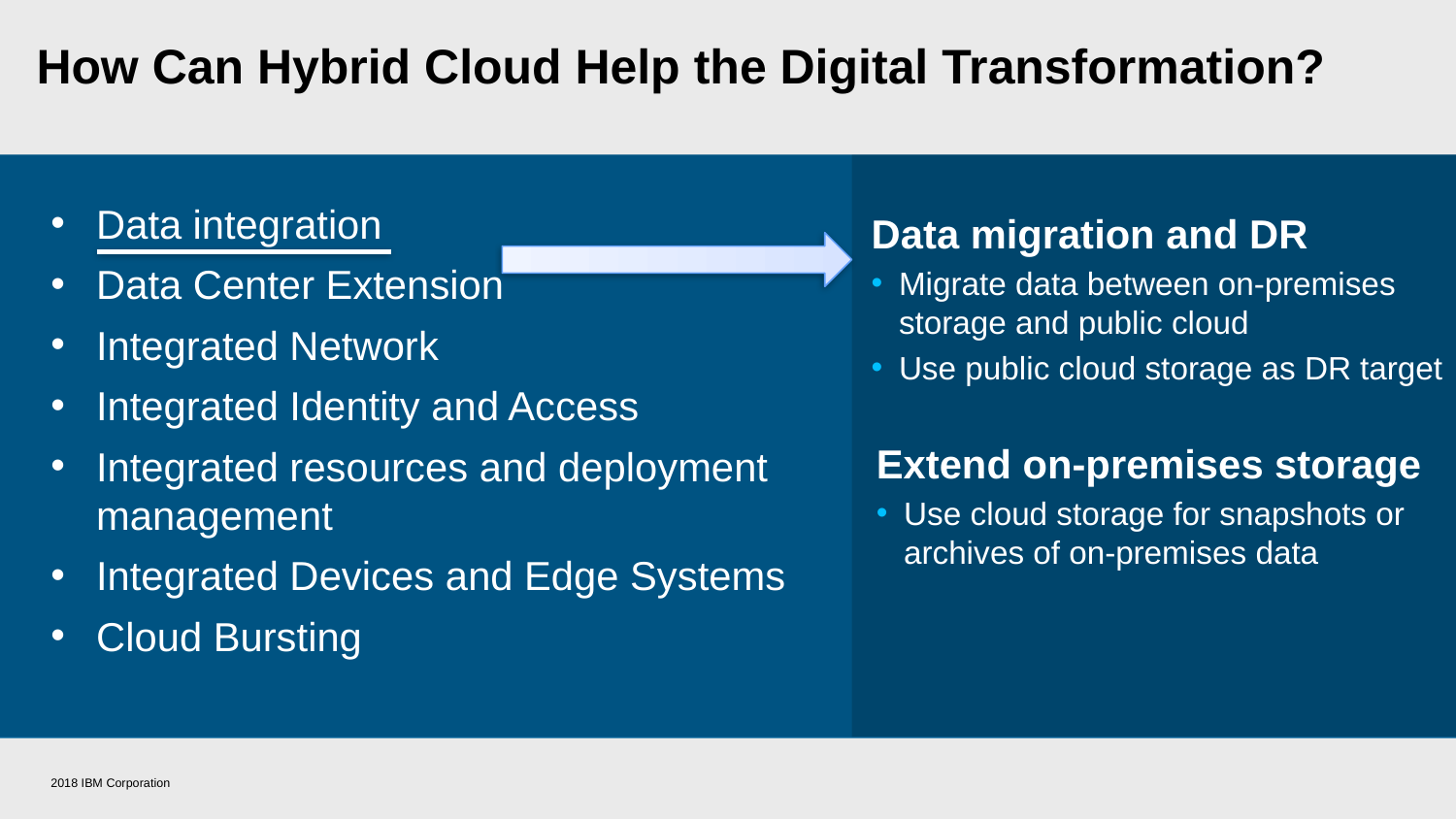

# How Can Hybrid Cloud Help the Digital Transformation?

Data integration
Data Center Extension
Integrated Network
Integrated Identity and Access
Integrated resources and deployment management
Integrated Devices and Edge Systems
Cloud Bursting
Data migration and DR
Migrate data between on-premises storage and public cloud
Use public cloud storage as DR target

Extend on-premises storage
Use cloud storage for snapshots or archives of on-premises data

2018 IBM Corporation